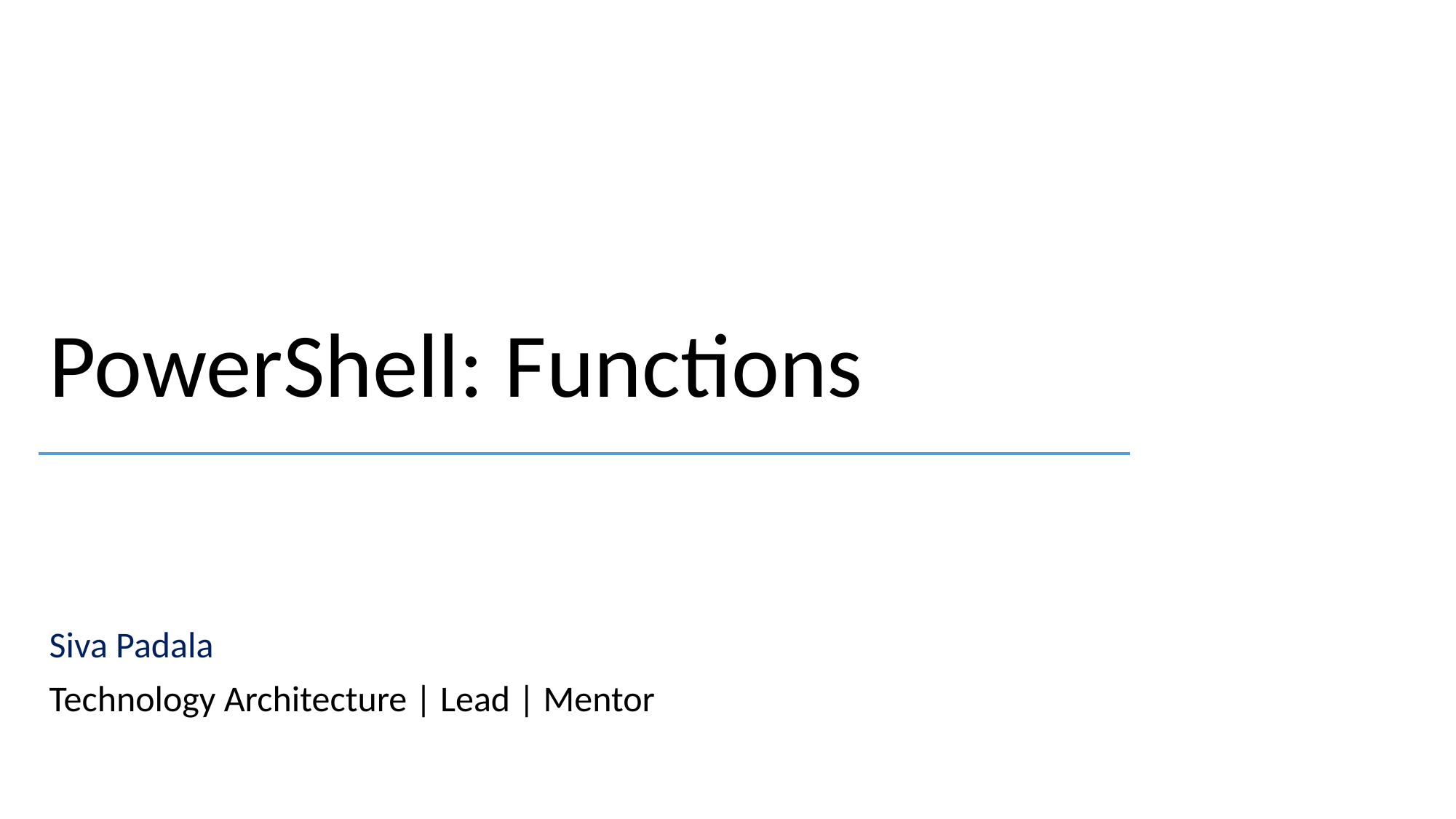

# PowerShell: Functions
Siva Padala
Technology Architecture | Lead | Mentor